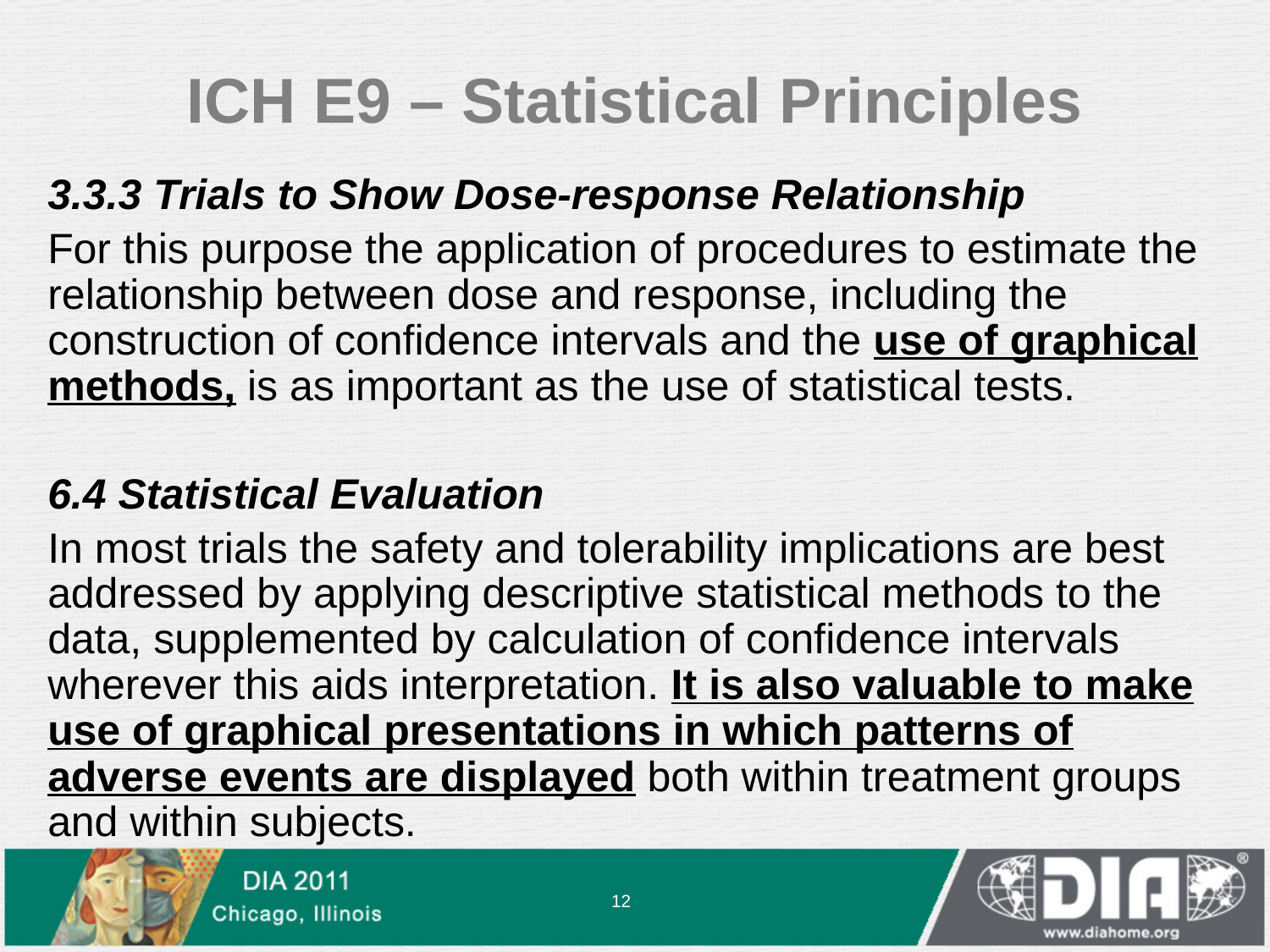

ICH E9 – Statistical Principles
3.3.3 Trials to Show Dose-response Relationship
For this purpose the application of procedures to estimate the relationship between dose and response, including the construction of confidence intervals and the use of graphical methods, is as important as the use of statistical tests.

6.4 Statistical Evaluation
In most trials the safety and tolerability implications are best addressed by applying descriptive statistical methods to the data, supplemented by calculation of confidence intervals wherever this aids interpretation. It is also valuable to make use of graphical presentations in which patterns of adverse events are displayed both within treatment groups and within subjects.
12